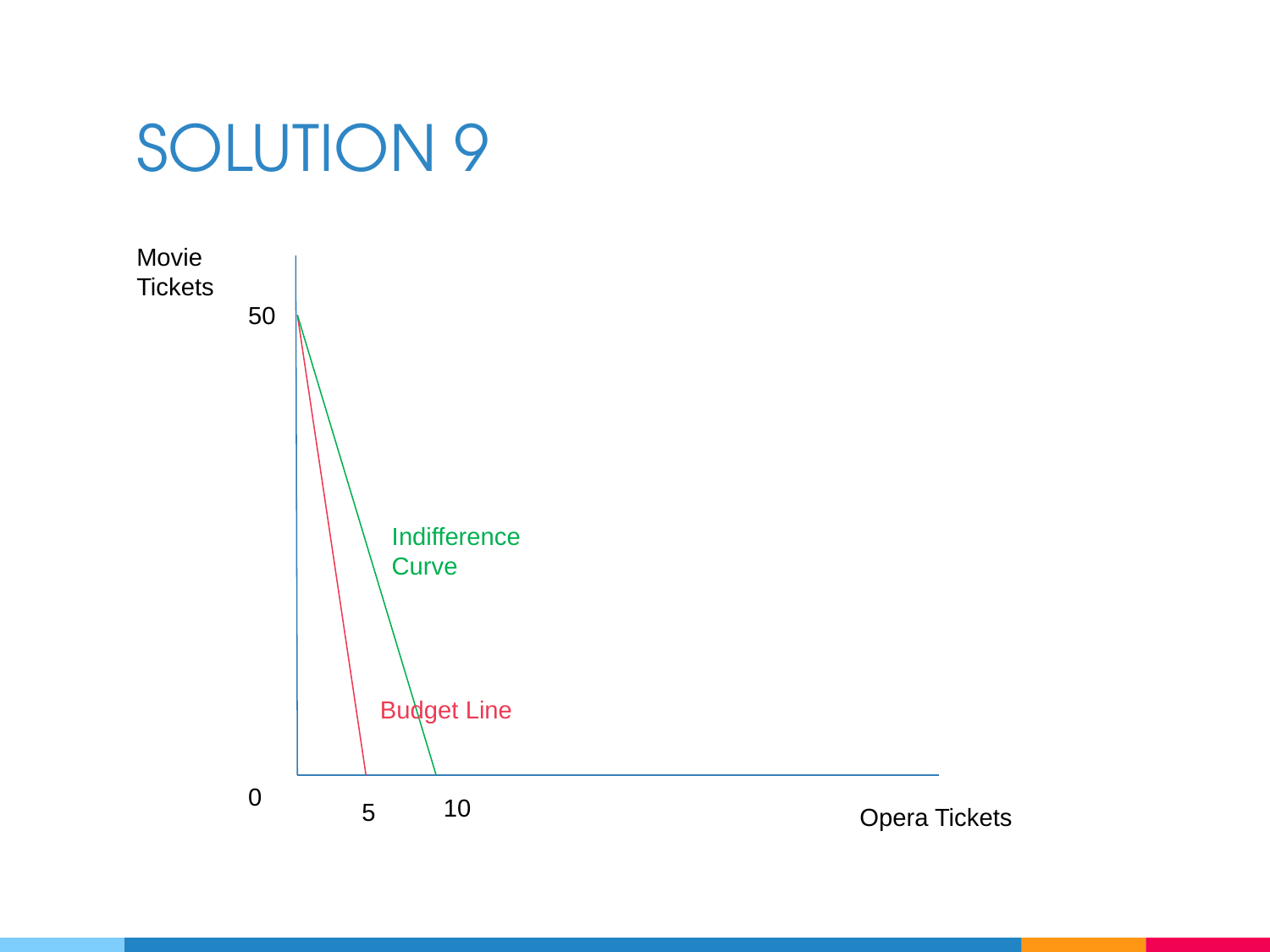

# SOLUTION 9
Movie Tickets
50
Indifference Curve
Budget Line
0
10
5
Opera Tickets